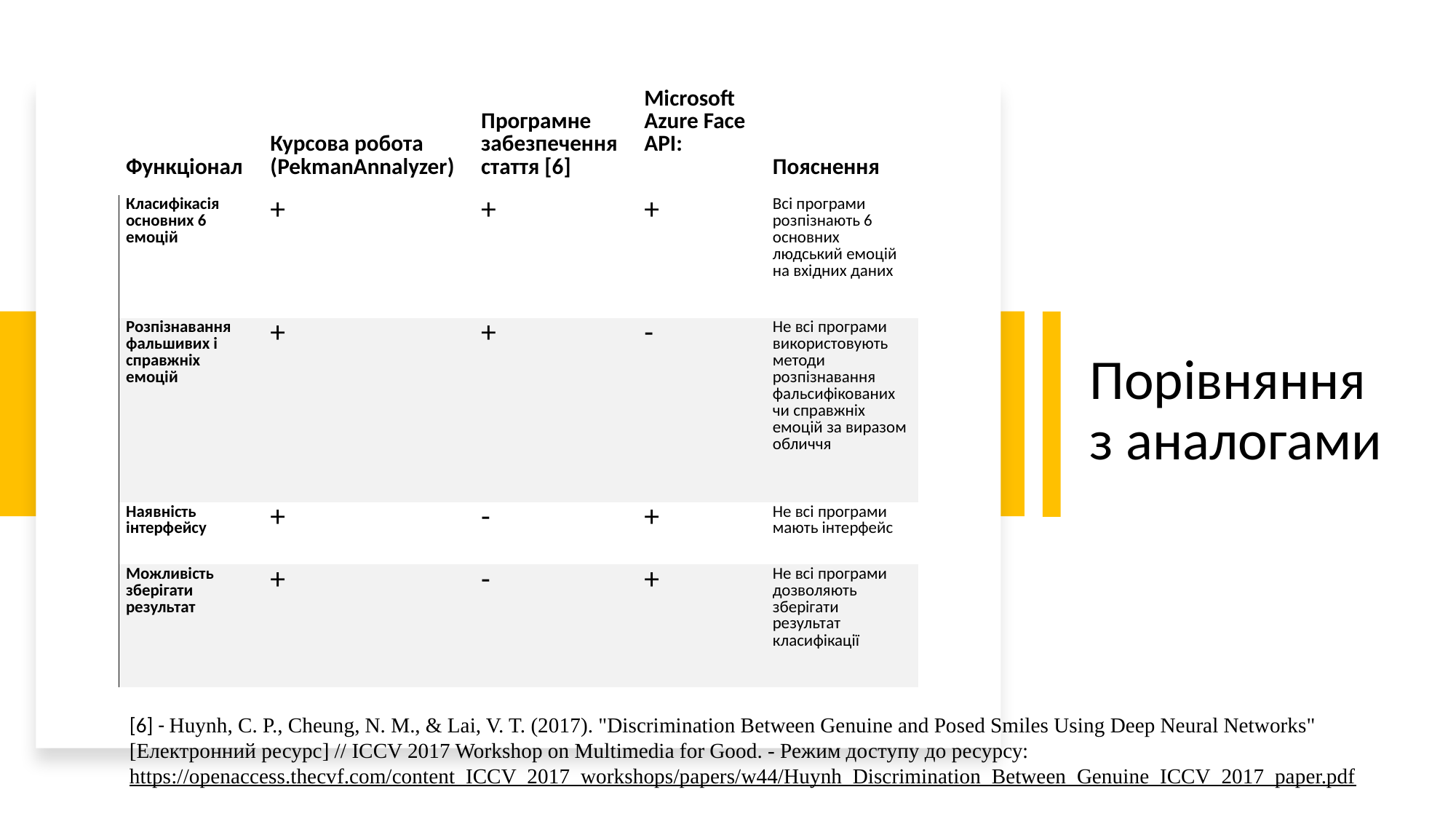

| Функціонал | Курсова робота (PekmanAnnalyzer) | Програмне забезпечення стаття [6] | Microsoft Azure Face API: | Пояснення |
| --- | --- | --- | --- | --- |
| Класифікасія основних 6 емоцій | + | + | + | Всі програми розпізнають 6 основних людський емоцій на вхідних даних |
| Розпізнавання фальшивих і справжніх емоцій | + | + | - | Не всі програми використовують методи розпізнавання фальсифікованих чи справжніх емоцій за виразом обличчя |
| Наявність інтерфейсу | + | - | + | Не всі програми мають інтерфейс |
| Можливість зберігати результат | + | - | + | Не всі програми дозволяють зберігати результат класифікації |

# Порівняння з аналогами

[6] - Huynh, C. P., Cheung, N. M., & Lai, V. T. (2017). "Discrimination Between Genuine and Posed Smiles Using Deep Neural Networks" [Електронний ресурс] // ICCV 2017 Workshop on Multimedia for Good. - Режим доступу до ресурсу: https://openaccess.thecvf.com/content_ICCV_2017_workshops/papers/w44/Huynh_Discrimination_Between_Genuine_ICCV_2017_paper.pdf